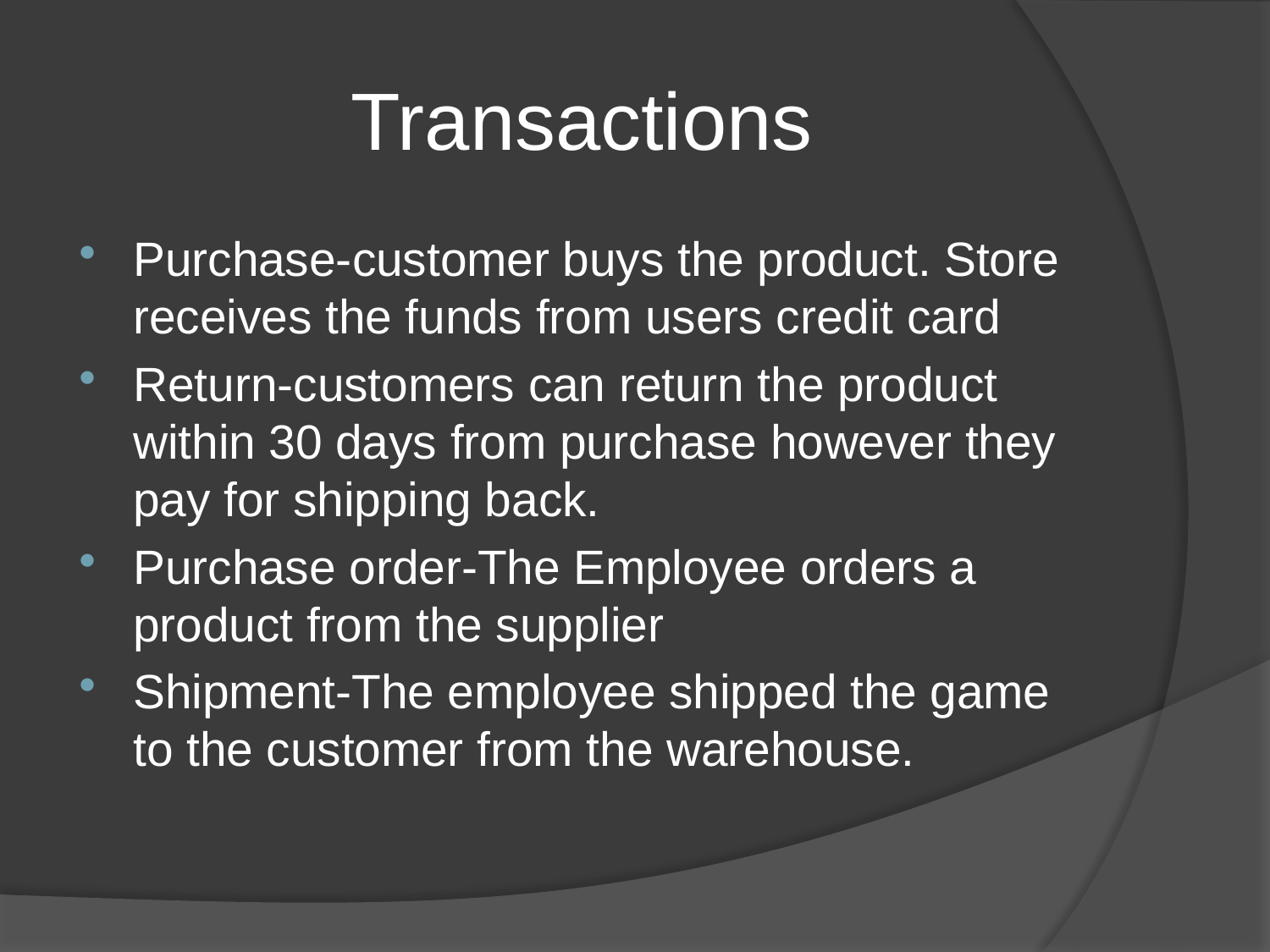

# Transactions
Purchase-customer buys the product. Store receives the funds from users credit card
Return-customers can return the product within 30 days from purchase however they pay for shipping back.
Purchase order-The Employee orders a product from the supplier
Shipment-The employee shipped the game to the customer from the warehouse.